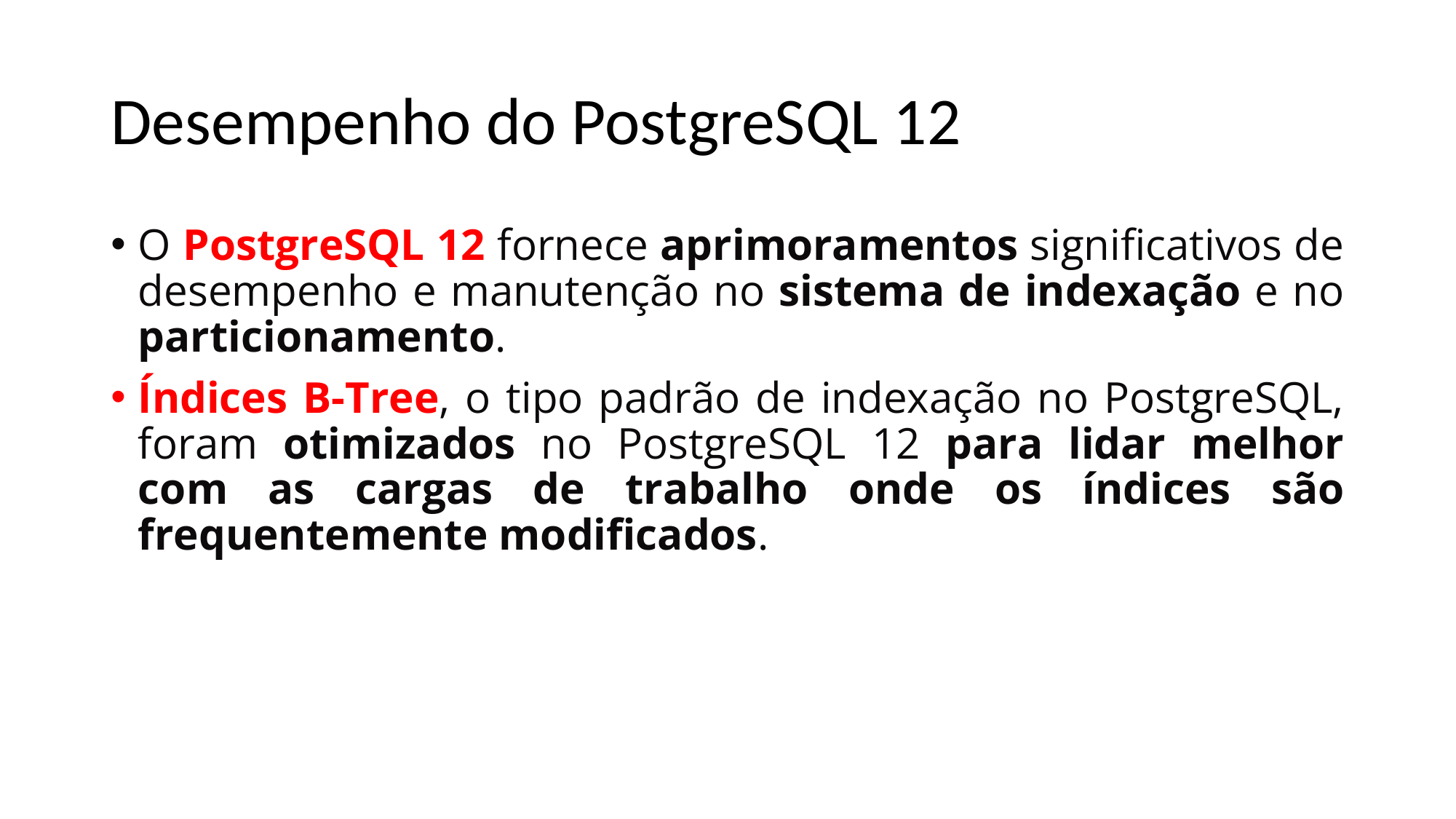

# Desempenho do PostgreSQL 12
O PostgreSQL 12 fornece aprimoramentos significativos de desempenho e manutenção no sistema de indexação e no particionamento.
Índices B-Tree, o tipo padrão de indexação no PostgreSQL, foram otimizados no PostgreSQL 12 para lidar melhor com as cargas de trabalho onde os índices são frequentemente modificados.